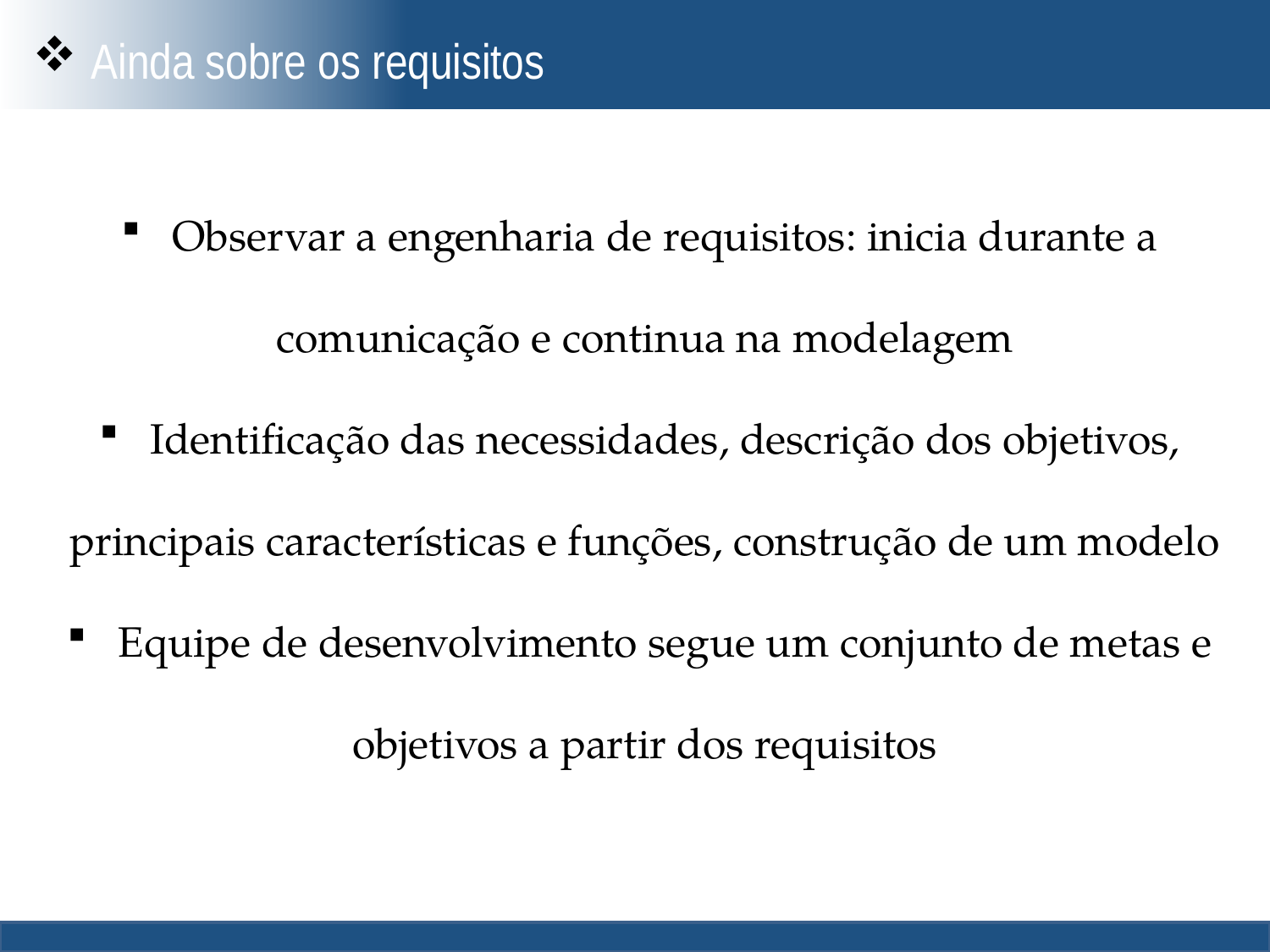

Ainda sobre os requisitos
  Observar a engenharia de requisitos: inicia durante a comunicação e continua na modelagem
  Identificação das necessidades, descrição dos objetivos, principais características e funções, construção de um modelo
  Equipe de desenvolvimento segue um conjunto de metas e objetivos a partir dos requisitos